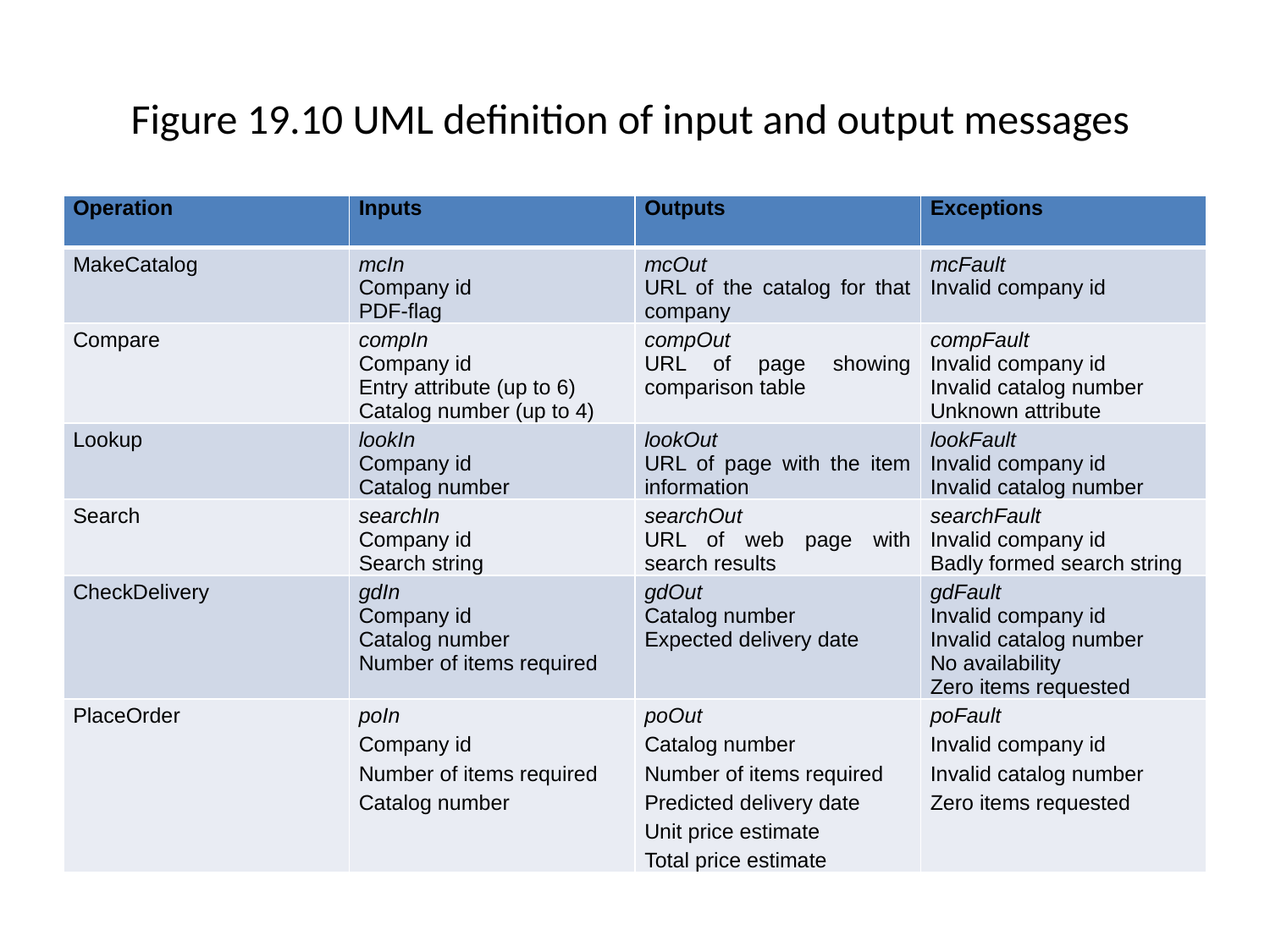

# Figure 19.10 UML definition of input and output messages
| Operation | Inputs | Outputs | Exceptions |
| --- | --- | --- | --- |
| MakeCatalog | mcIn Company id PDF-flag | mcOut URL of the catalog for that company | mcFault Invalid company id |
| Compare | compIn Company id Entry attribute (up to 6) Catalog number (up to 4) | compOut URL of page showing comparison table | compFault Invalid company id Invalid catalog number Unknown attribute |
| Lookup | lookIn Company id Catalog number | lookOut URL of page with the item information | lookFault Invalid company id Invalid catalog number |
| Search | searchIn Company id Search string | searchOut URL of web page with search results | searchFault Invalid company id Badly formed search string |
| CheckDelivery | gdIn Company id Catalog number Number of items required | gdOut Catalog number Expected delivery date | gdFault Invalid company id Invalid catalog number No availability Zero items requested |
| PlaceOrder | poIn Company id Number of items required Catalog number | poOut Catalog number Number of items required Predicted delivery date Unit price estimate Total price estimate | poFault Invalid company id Invalid catalog number Zero items requested |